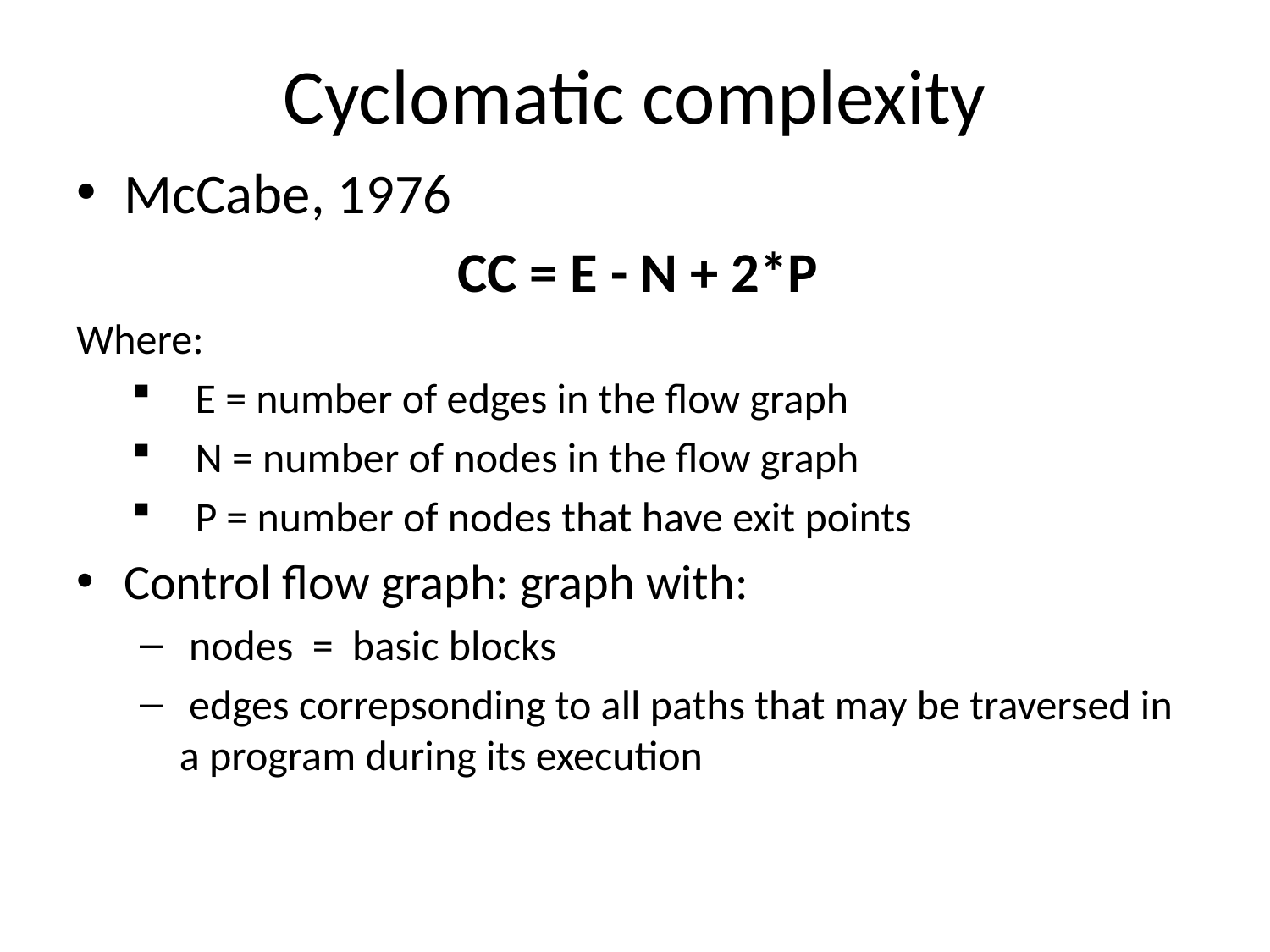

# Cyclomatic complexity
McCabe, 1976
			CC = E - N + 2*P
Where:
E = number of edges in the flow graph
N = number of nodes in the flow graph
P = number of nodes that have exit points
Control flow graph: graph with:
 nodes  =  basic blocks
 edges correpsonding to all paths that may be traversed in a program during its execution